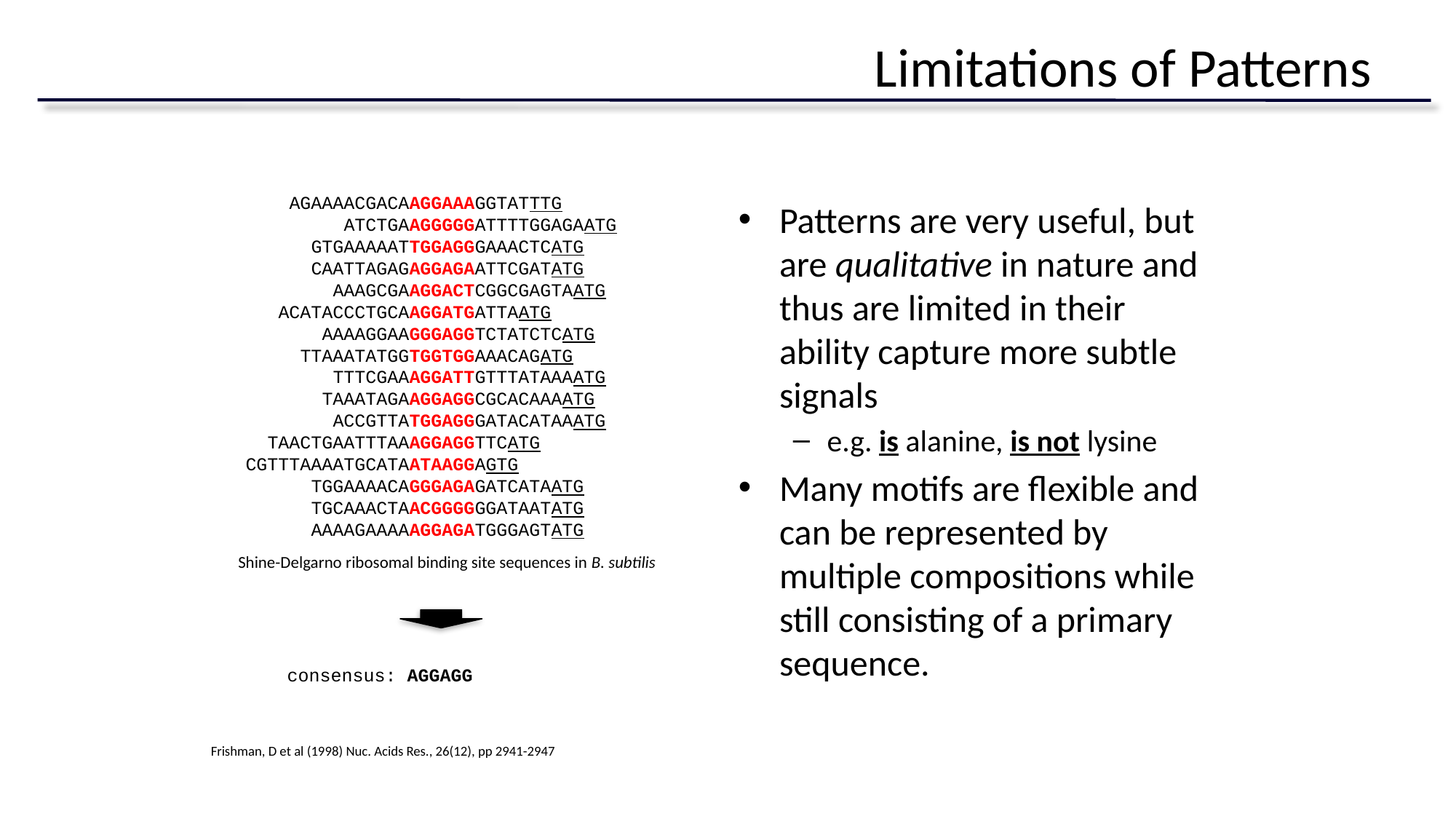

# Limitations of Patterns
    AGAAAACGACAAGGAAAGGTATTTG
         ATCTGAAGGGGGATTTTGGAGAATG
      GTGAAAAATTGGAGGGAAACTCATG
      CAATTAGAGAGGAGAATTCGATATG
        AAAGCGAAGGACTCGGCGAGTAATG
   ACATACCCTGCAAGGATGATTAATG
       AAAAGGAAGGGAGGTCTATCTCATG
     TTAAATATGGTGGTGGAAACAGATG
        TTTCGAAAGGATTGTTTATAAAATG
       TAAATAGAAGGAGGCGCACAAAATG
        ACCGTTATGGAGGGATACATAAATG
  TAACTGAATTTAAAGGAGGTTCATG CGTTTAAAATGCATAATAAGGAGTG
      TGGAAAACAGGGAGAGATCATAATG
      TGCAAACTAACGGGGGGATAATATG
      AAAAGAAAAAGGAGATGGGAGTATG
Patterns are very useful, but are qualitative in nature and thus are limited in their ability capture more subtle signals
e.g. is alanine, is not lysine
Many motifs are flexible and can be represented by multiple compositions while still consisting of a primary sequence.
Shine-Delgarno ribosomal binding site sequences in B. subtilis

consensus: AGGAGG
Frishman, D et al (1998) Nuc. Acids Res., 26(12), pp 2941-2947